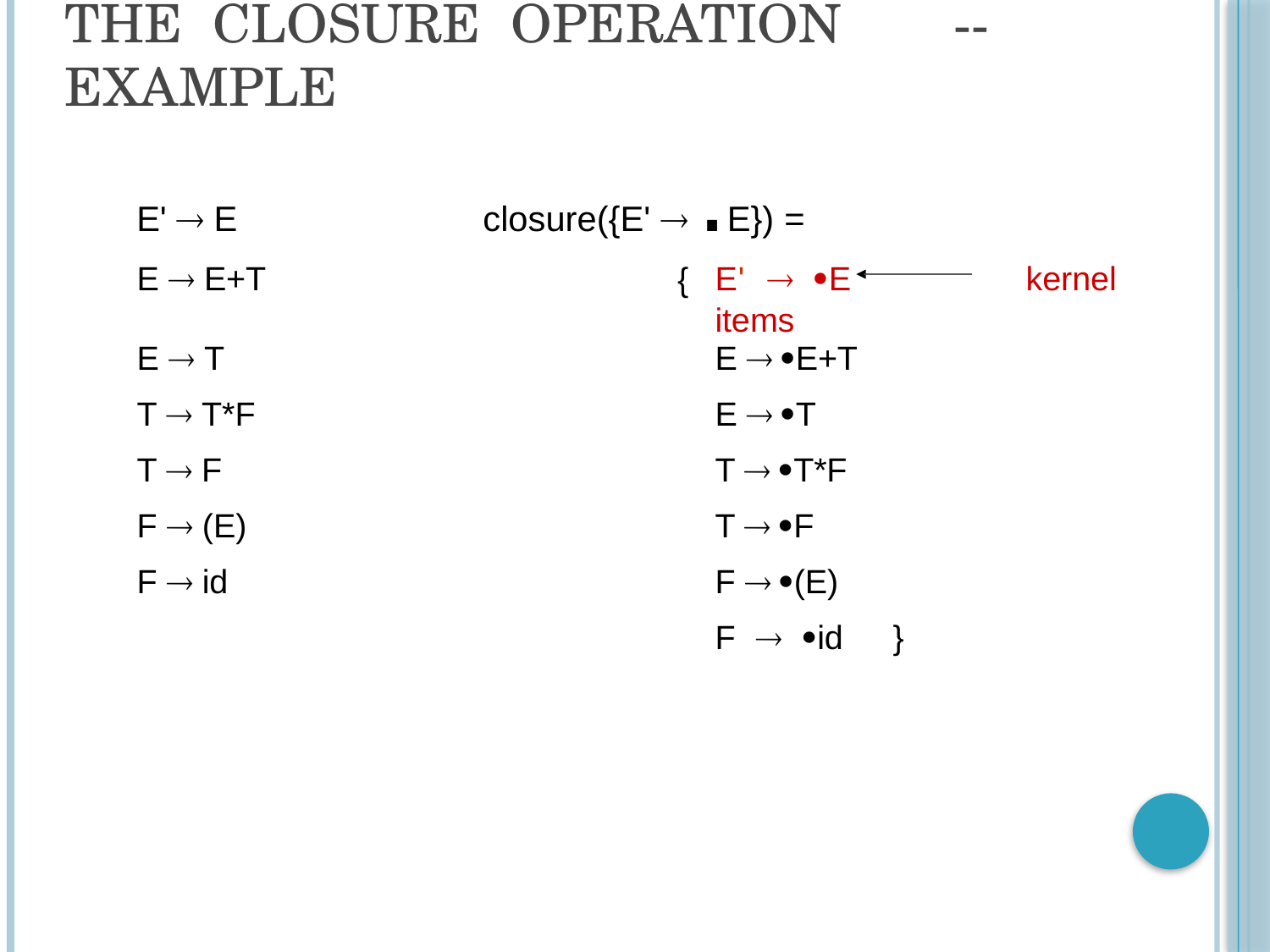

# The  Closure  Operation	-- Example
closure({E' → .E}) =
E' → E
| E → E+T | { | E' → •E kernel items |
| --- | --- | --- |
| E → T |  | E → •E+T |
| T → T\*F |  | E → •T |
| T → F |  | T → •T\*F |
| F → (E) |  | T → •F |
| F → id |  | F → •(E) |
|  |  | F → •id } |